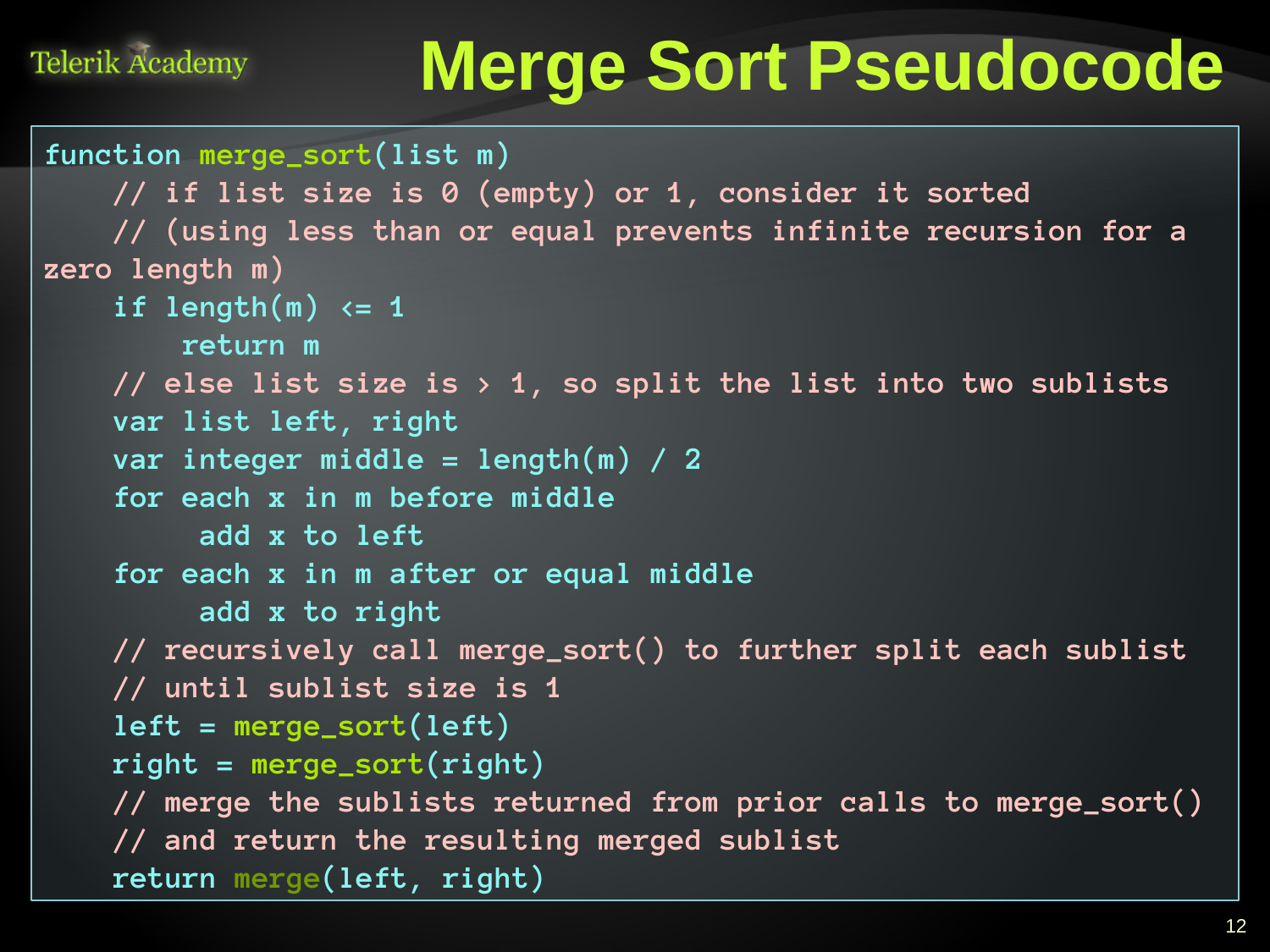

# Merge Sort Pseudocode
function merge_sort(list m)
    // if list size is 0 (empty) or 1, consider it sorted
    // (using less than or equal prevents infinite recursion for a zero length m)
    if length(m) <= 1
        return m
    // else list size is > 1, so split the list into two sublists
    var list left, right
    var integer middle = length(m) / 2
    for each x in m before middle
         add x to left
    for each x in m after or equal middle
         add x to right
    // recursively call merge_sort() to further split each sublist
    // until sublist size is 1
    left = merge_sort(left)
    right = merge_sort(right)
    // merge the sublists returned from prior calls to merge_sort()
    // and return the resulting merged sublist
    return merge(left, right)
12